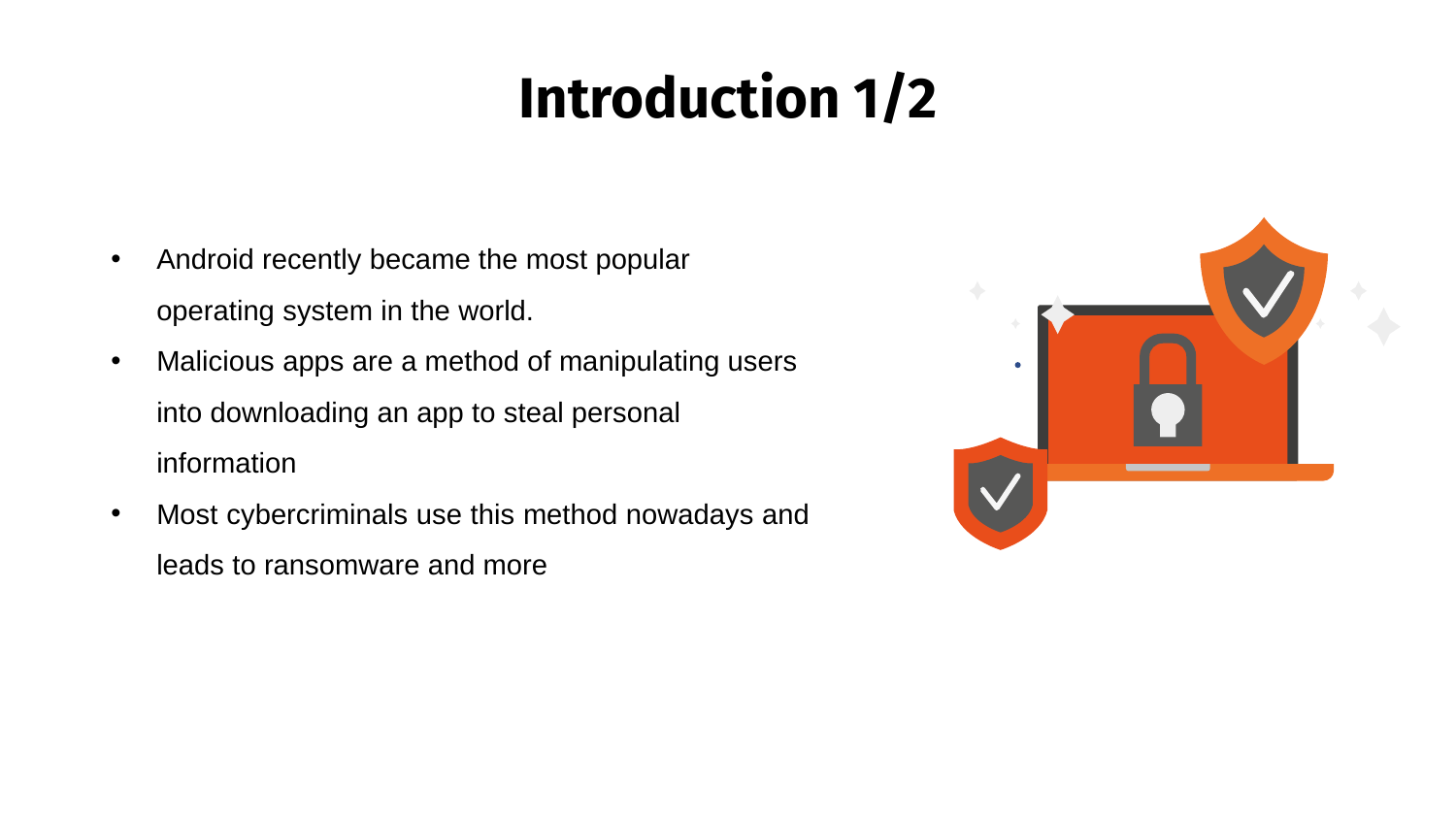

# Introduction 1/2
Android recently became the most popular operating system in the world.
Malicious apps are a method of manipulating users into downloading an app to steal personal information
Most cybercriminals use this method nowadays and leads to ransomware and more